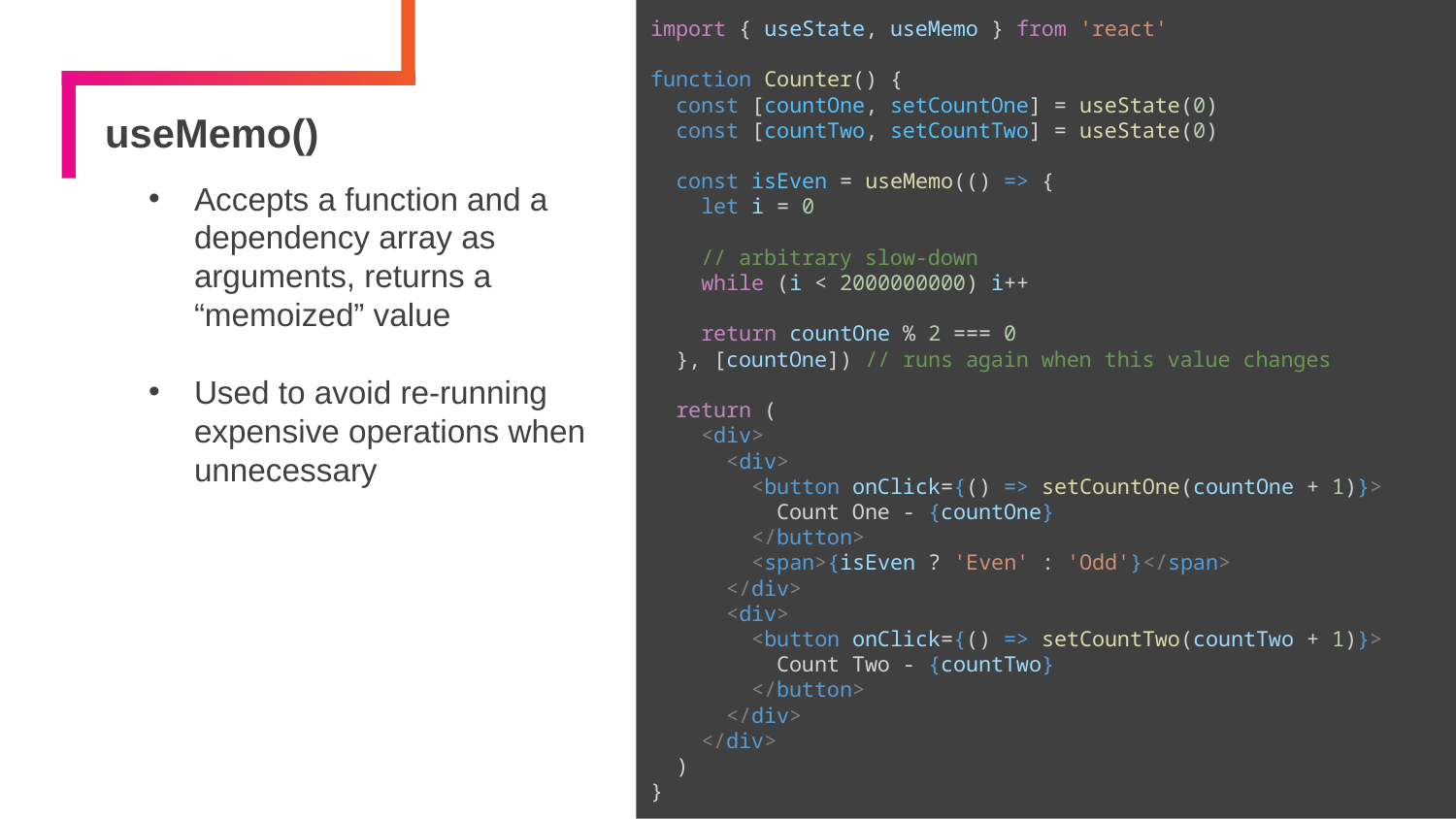

import { useState, useMemo } from 'react'
function Counter() {
  const [countOne, setCountOne] = useState(0)
  const [countTwo, setCountTwo] = useState(0)
  const isEven = useMemo(() => {
    let i = 0

    // arbitrary slow-down
    while (i < 2000000000) i++

    return countOne % 2 === 0
  }, [countOne]) // runs again when this value changes
  return (
    <div>
      <div>
        <button onClick={() => setCountOne(countOne + 1)}>
          Count One - {countOne}
        </button>
        <span>{isEven ? 'Even' : 'Odd'}</span>
      </div>
      <div>
        <button onClick={() => setCountTwo(countTwo + 1)}>
          Count Two - {countTwo}
        </button>
      </div>
    </div>
  )
}
# useMemo()
Accepts a function and a dependency array as arguments, returns a “memoized” value

Used to avoid re-running expensive operations when unnecessary

14